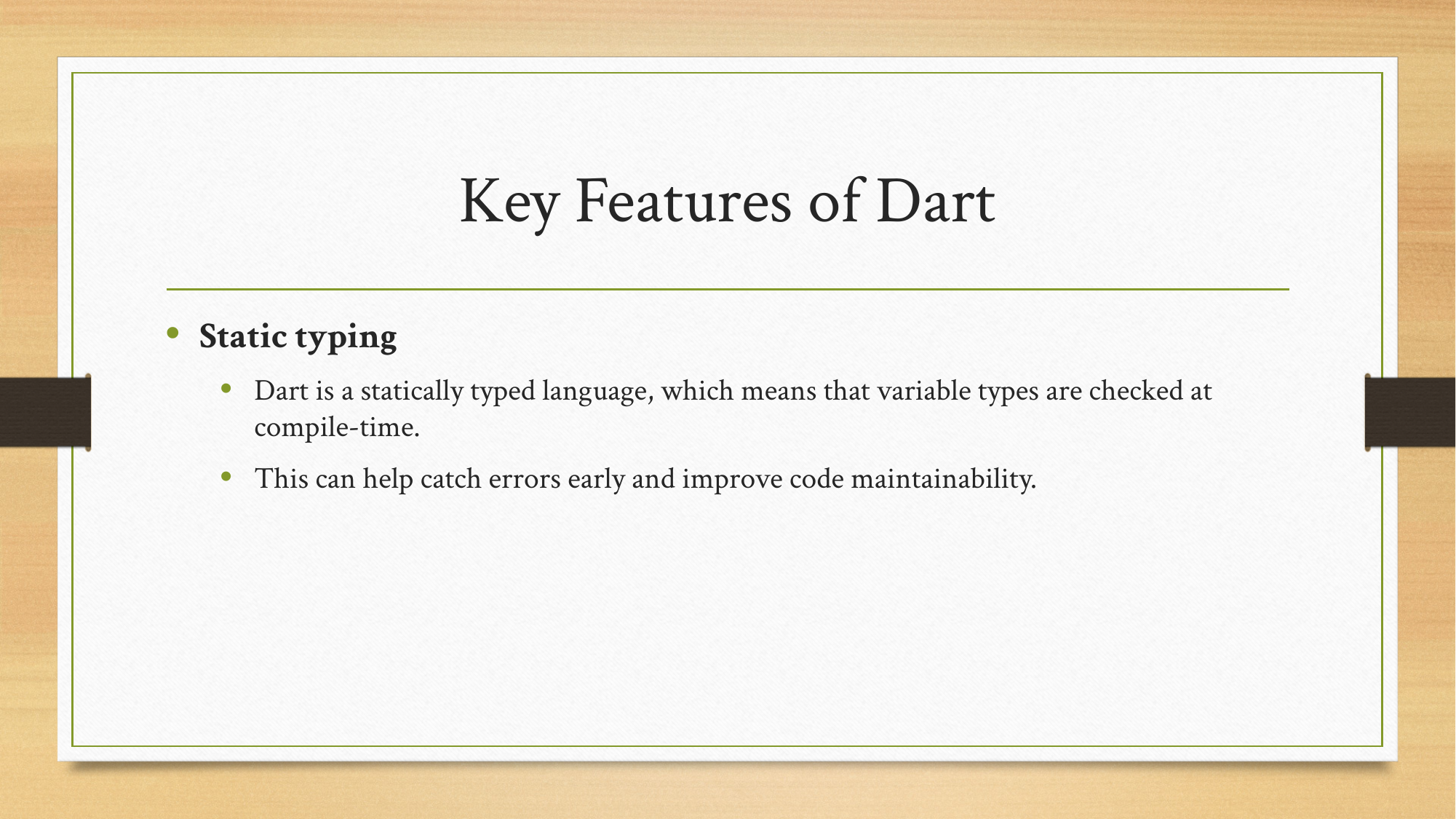

# Key Features of Dart
Static typing
Dart is a statically typed language, which means that variable types are checked at compile-time.
This can help catch errors early and improve code maintainability.